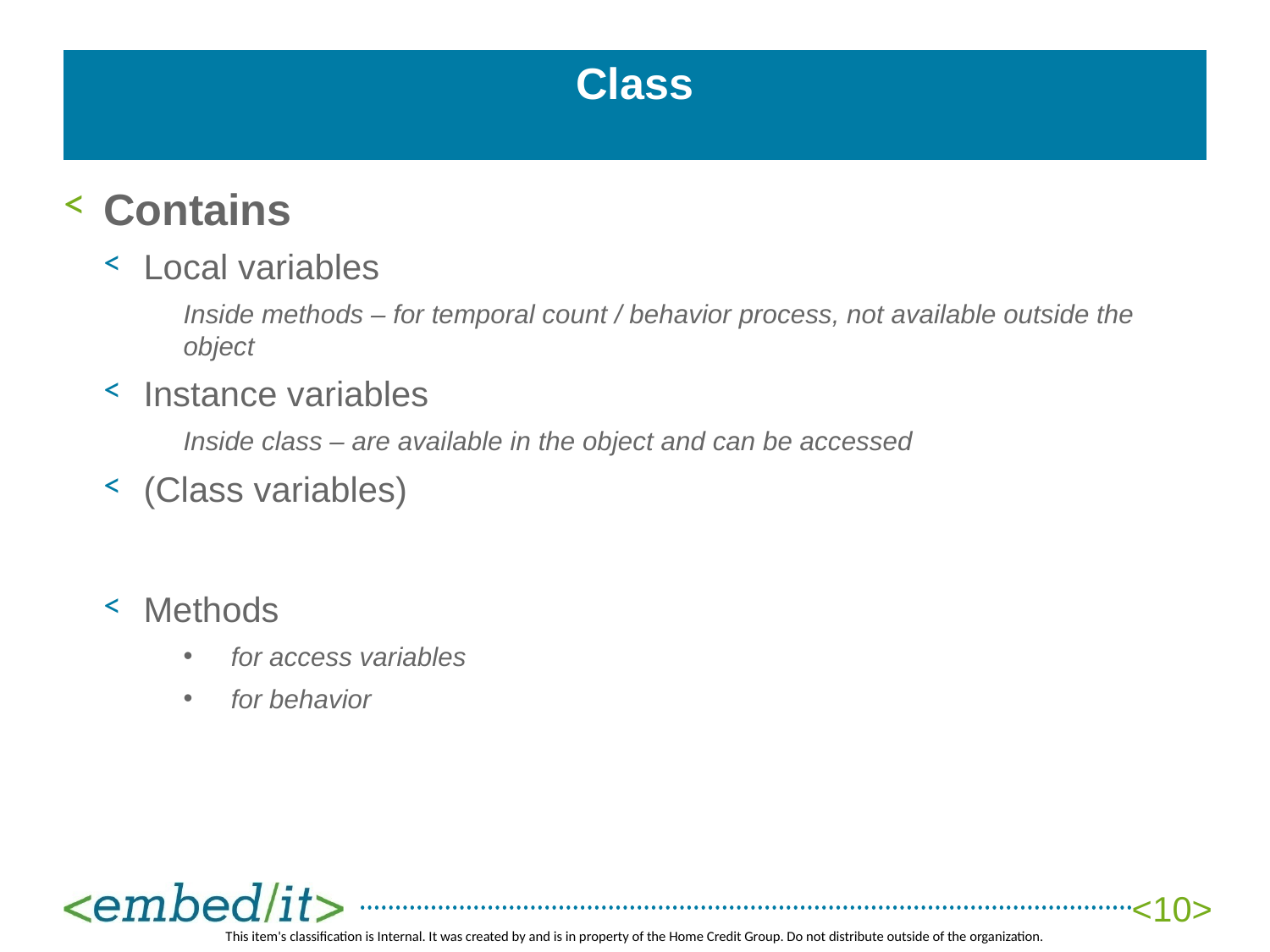

# Class
Contains
Local variables
Inside methods – for temporal count / behavior process, not available outside the object
Instance variables
Inside class – are available in the object and can be accessed
(Class variables)

Methods
for access variables
for behavior

<10>